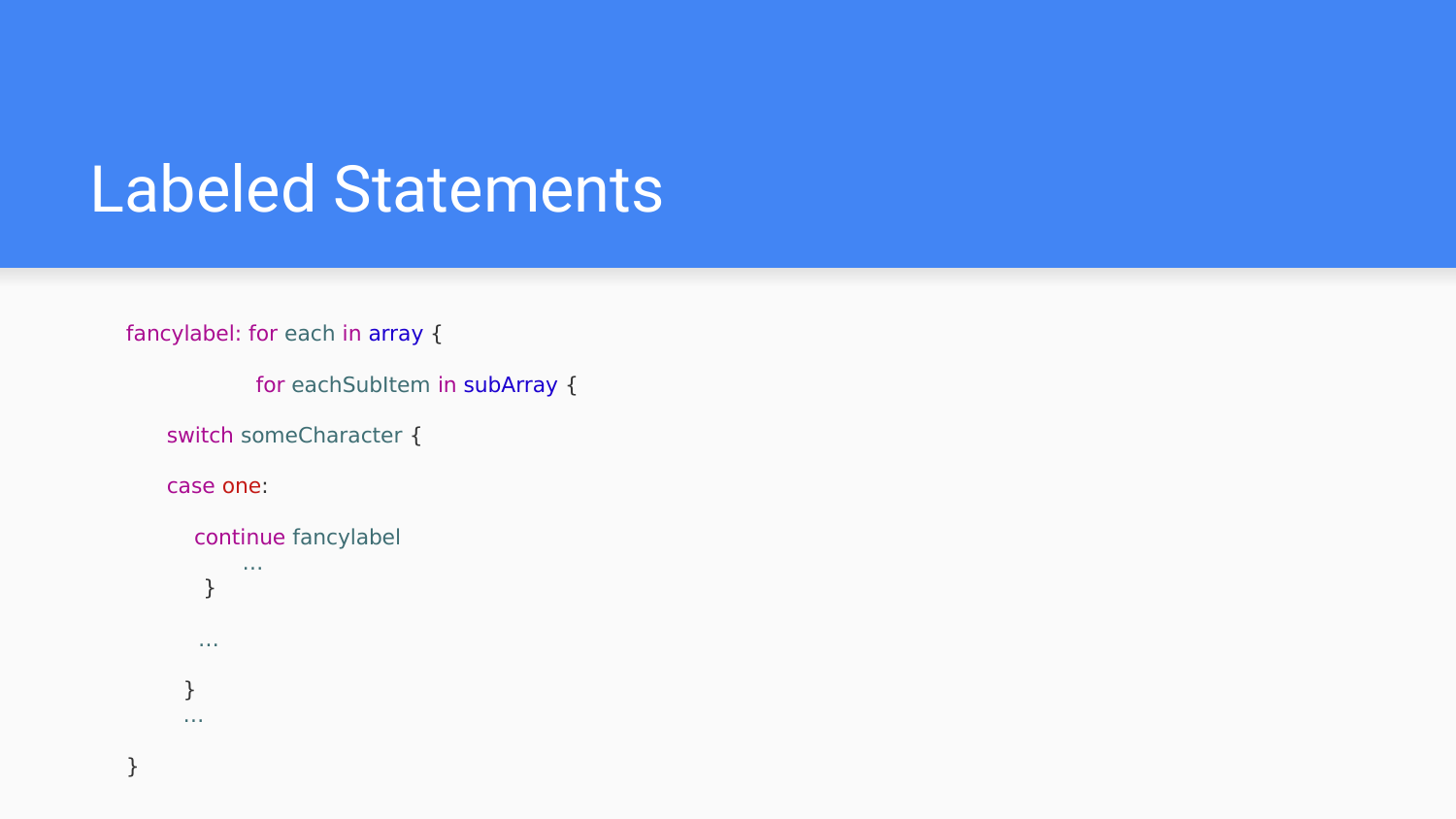

# Labeled Statements
fancylabel: for each in array {

	   for eachSubItem in subArray {

      switch someCharacter {
      case one:

          continue fancylabel
 …
      }

                …

   }
   …

}